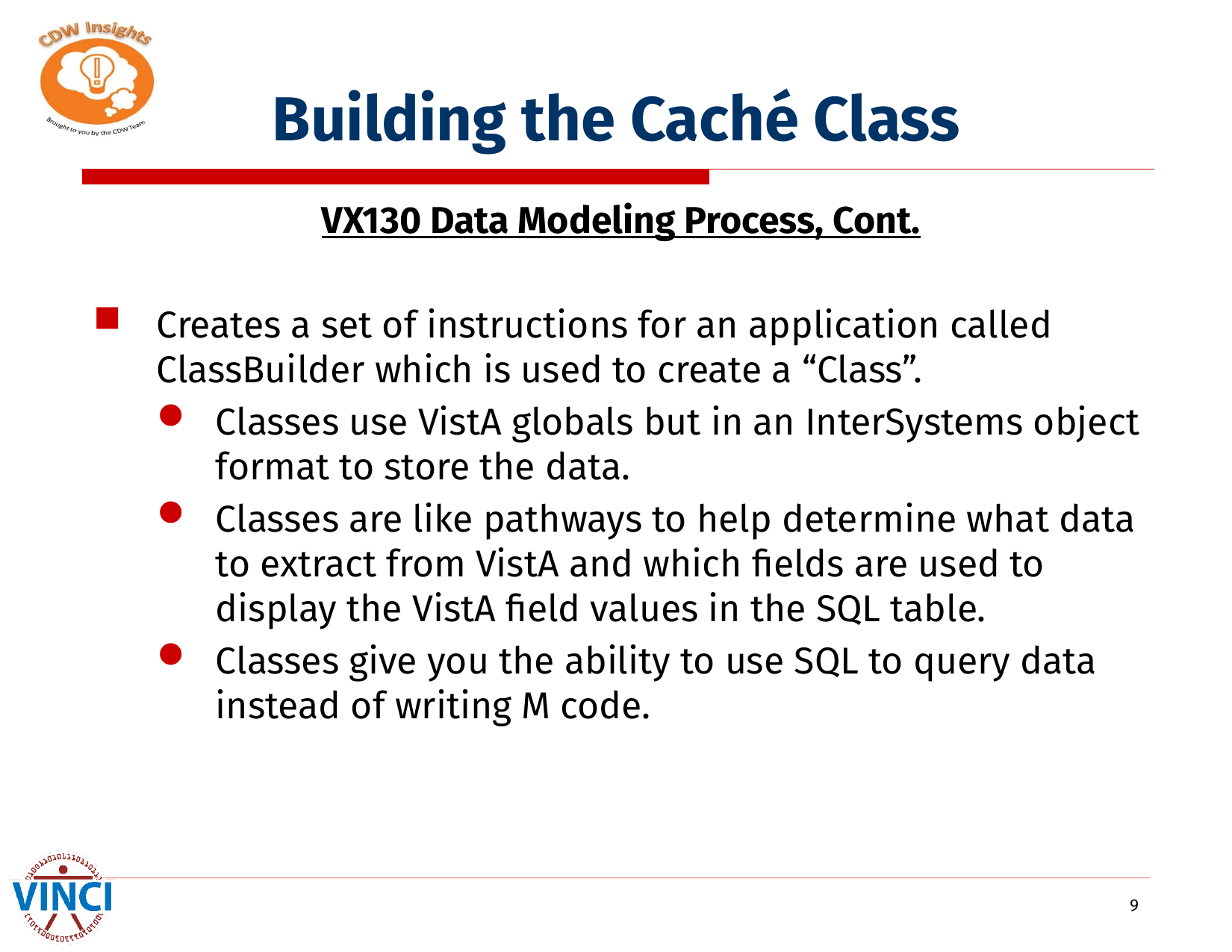

# Building the Caché Class
VX130 Data Modeling Process, Cont.

Creates a set of instructions for an application called ClassBuilder which is used to create a “Class”.
Classes use VistA globals but in an InterSystems object format to store the data.
Classes are like pathways to help determine what data to extract from VistA and which fields are used to display the VistA field values in the SQL table.
Classes give you the ability to use SQL to query data instead of writing M code.

9